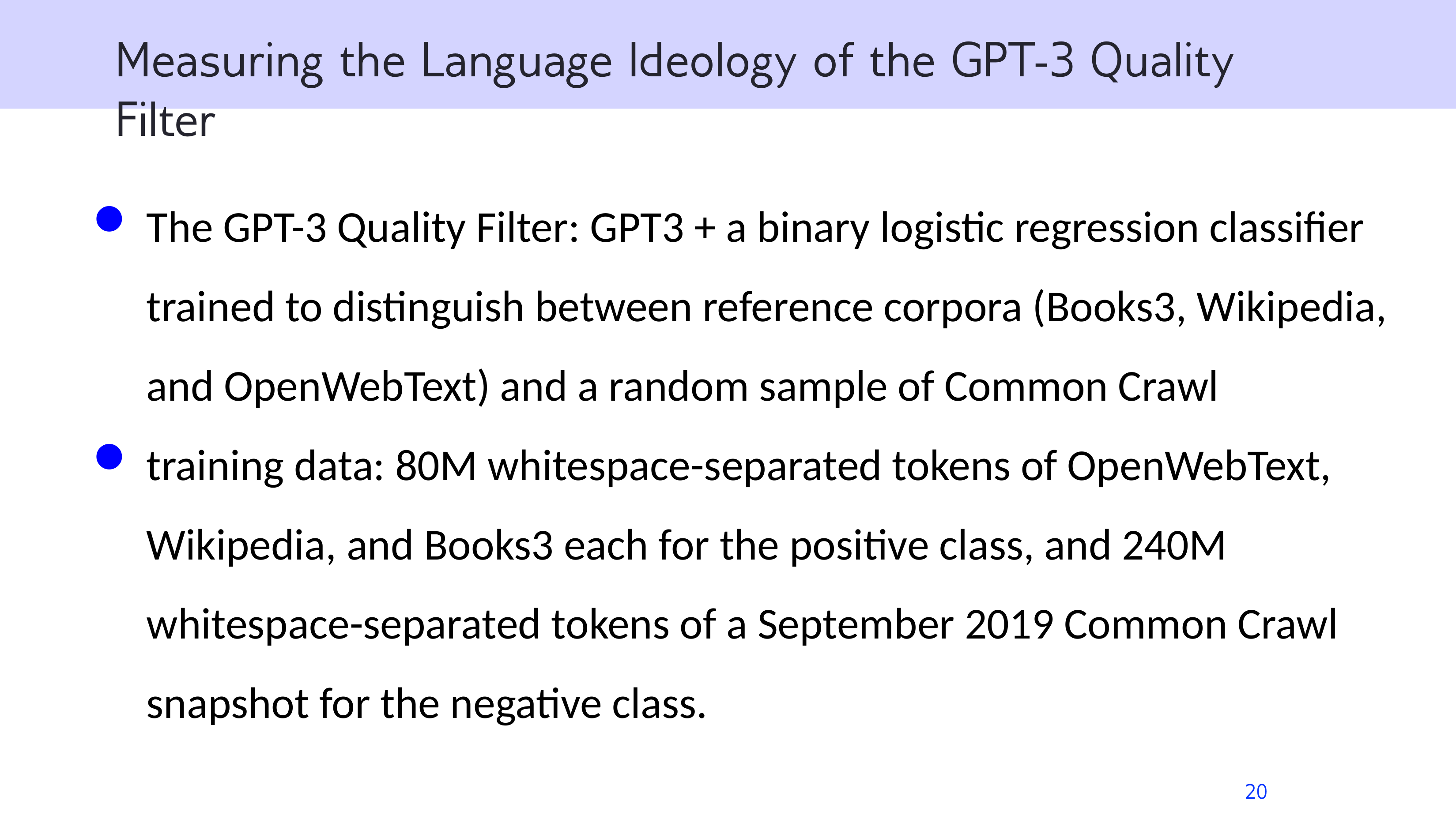

# Measuring the Language Ideology of the GPT-3 Quality Filter
The GPT-3 Quality Filter: GPT3 + a binary logistic regression classifier trained to distinguish between reference corpora (Books3, Wikipedia, and OpenWebText) and a random sample of Common Crawl
training data: 80M whitespace-separated tokens of OpenWebText, Wikipedia, and Books3 each for the positive class, and 240M whitespace-separated tokens of a September 2019 Common Crawl snapshot for the negative class.
20